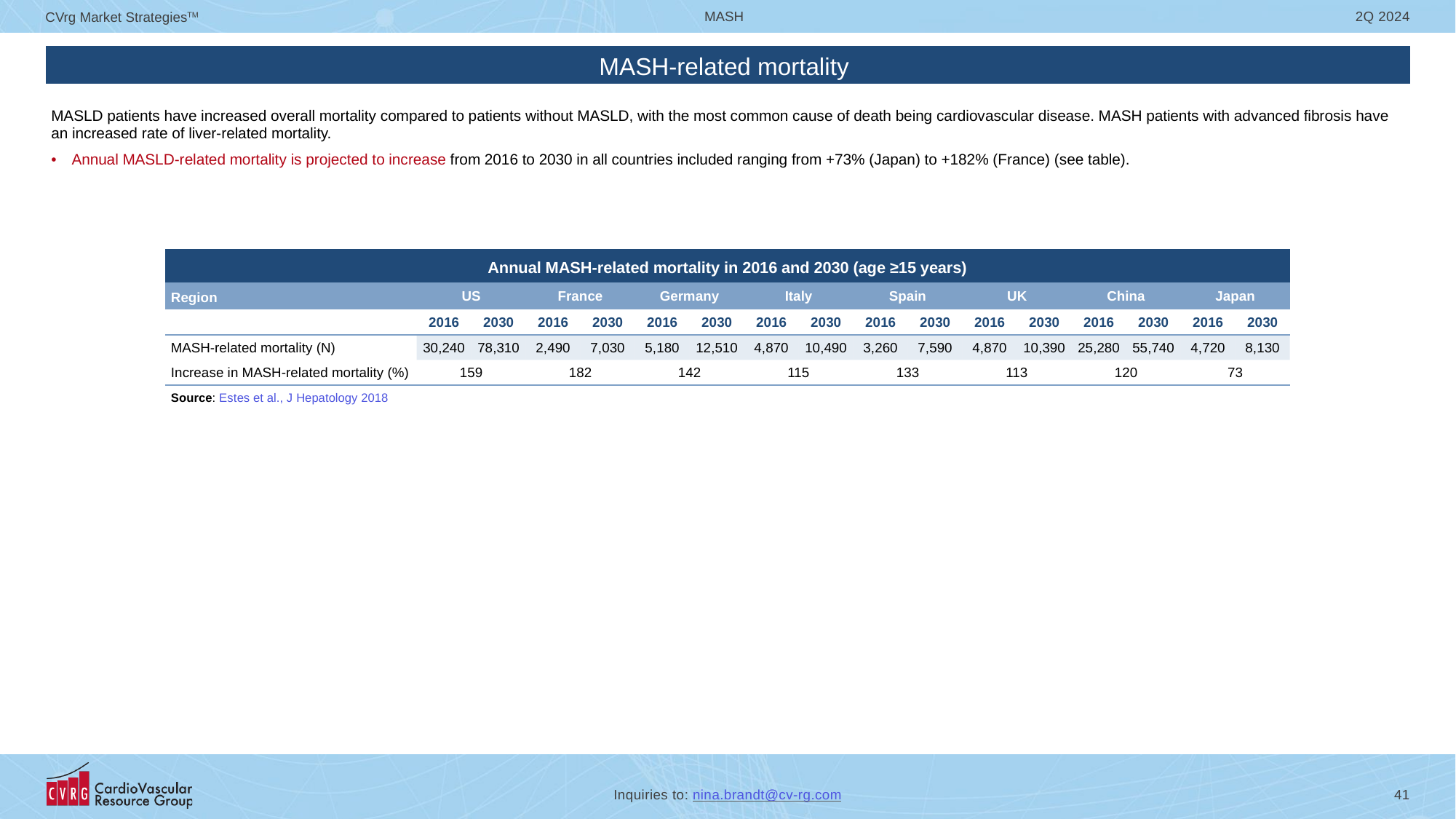

# MASH-related mortality
|  |
| --- |
|  |
| MASLD patients have increased overall mortality compared to patients without MASLD, with the most common cause of death being cardiovascular disease. MASH patients with advanced fibrosis have an increased rate of liver-related mortality. Annual MASLD-related mortality is projected to increase from 2016 to 2030 in all countries included ranging from +73% (Japan) to +182% (France) (see table). |
| Annual MASH-related mortality in 2016 and 2030 (age ≥15 years) |  |  |  |  |  |  |  |  |  |  |  |  |  |  |  |  |
| --- | --- | --- | --- | --- | --- | --- | --- | --- | --- | --- | --- | --- | --- | --- | --- | --- |
| Region | US |  | France |  | Germany |  | Italy |  | Spain |  | UK |  | China |  | Japan |  |
|  | 2016 | 2030 | 2016 | 2030 | 2016 | 2030 | 2016 | 2030 | 2016 | 2030 | 2016 | 2030 | 2016 | 2030 | 2016 | 2030 |
| MASH-related mortality (N) | 30,240 | 78,310 | 2,490 | 7,030 | 5,180 | 12,510 | 4,870 | 10,490 | 3,260 | 7,590 | 4,870 | 10,390 | 25,280 | 55,740 | 4,720 | 8,130 |
| Increase in MASH-related mortality (%) | 159 |  | 182 |  | 142 |  | 115 |  | 133 |  | 113 |  | 120 |  | 73 |  |
| Source: Estes et al., J Hepatology 2018 |  |  |  |  |  |  |  |  |  |  |  |  |  |  |  |  |